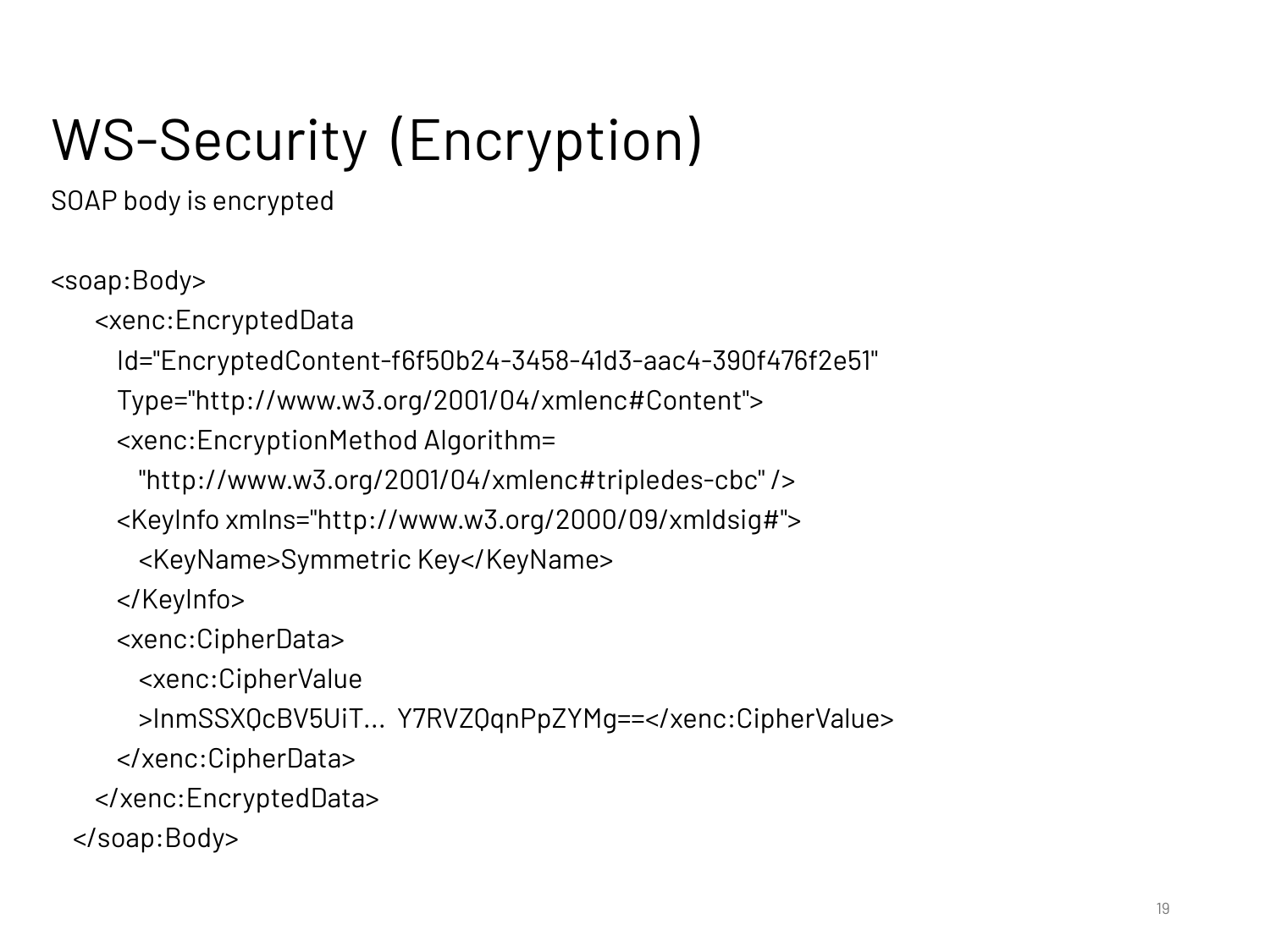

# WS-Security  (Encryption)
SOAP body is encrypted

<soap:Body>
        <xenc:EncryptedData
            Id="EncryptedContent-f6f50b24-3458-41d3-aac4-390f476f2e51"
            Type="http://www.w3.org/2001/04/xmlenc#Content">
            <xenc:EncryptionMethod Algorithm=
                "http://www.w3.org/2001/04/xmlenc#tripledes-cbc" />
            <KeyInfo xmlns="http://www.w3.org/2000/09/xmldsig#">
                <KeyName>Symmetric Key</KeyName>
            </KeyInfo>
            <xenc:CipherData>
                <xenc:CipherValue
                >InmSSXQcBV5UiT...  Y7RVZQqnPpZYMg==</xenc:CipherValue>
            </xenc:CipherData>
        </xenc:EncryptedData>
    </soap:Body>

19